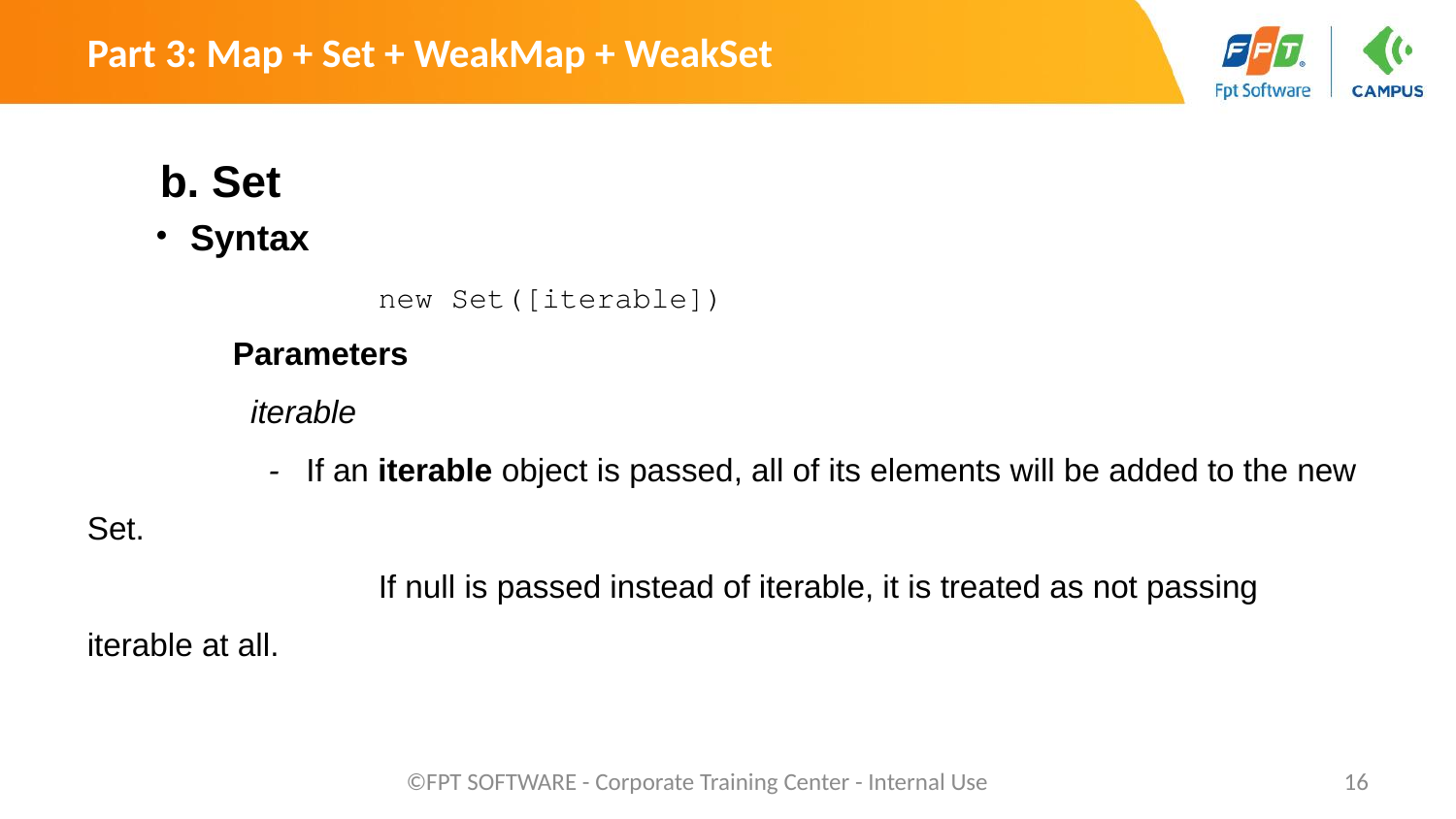

Part 3: Map + Set + WeakMap + WeakSet
b. Set
Syntax
		new Set([iterable])
	Parameters
	  iterable
	    -   If an iterable object is passed, all of its elements will be added to the new Set.
		If null is passed instead of iterable, it is treated as not passing iterable at all.

©FPT SOFTWARE - Corporate Training Center - Internal Use
16